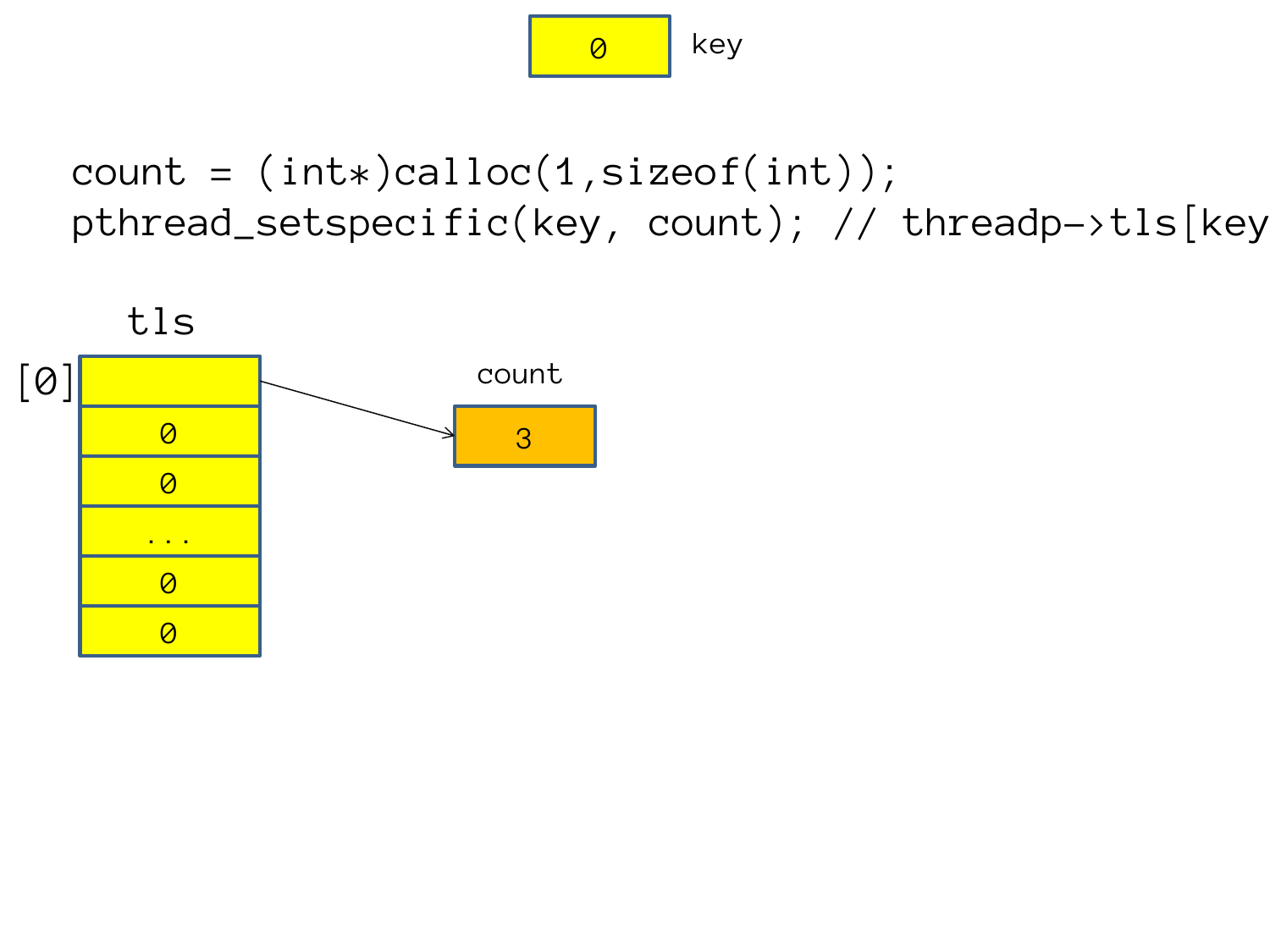

0
key
count = (int*)calloc(1,sizeof(int));
pthread_setspecific(key, count); // threadp->tls[key]=count
tls
[0]
count

0
3
0
...
0
0